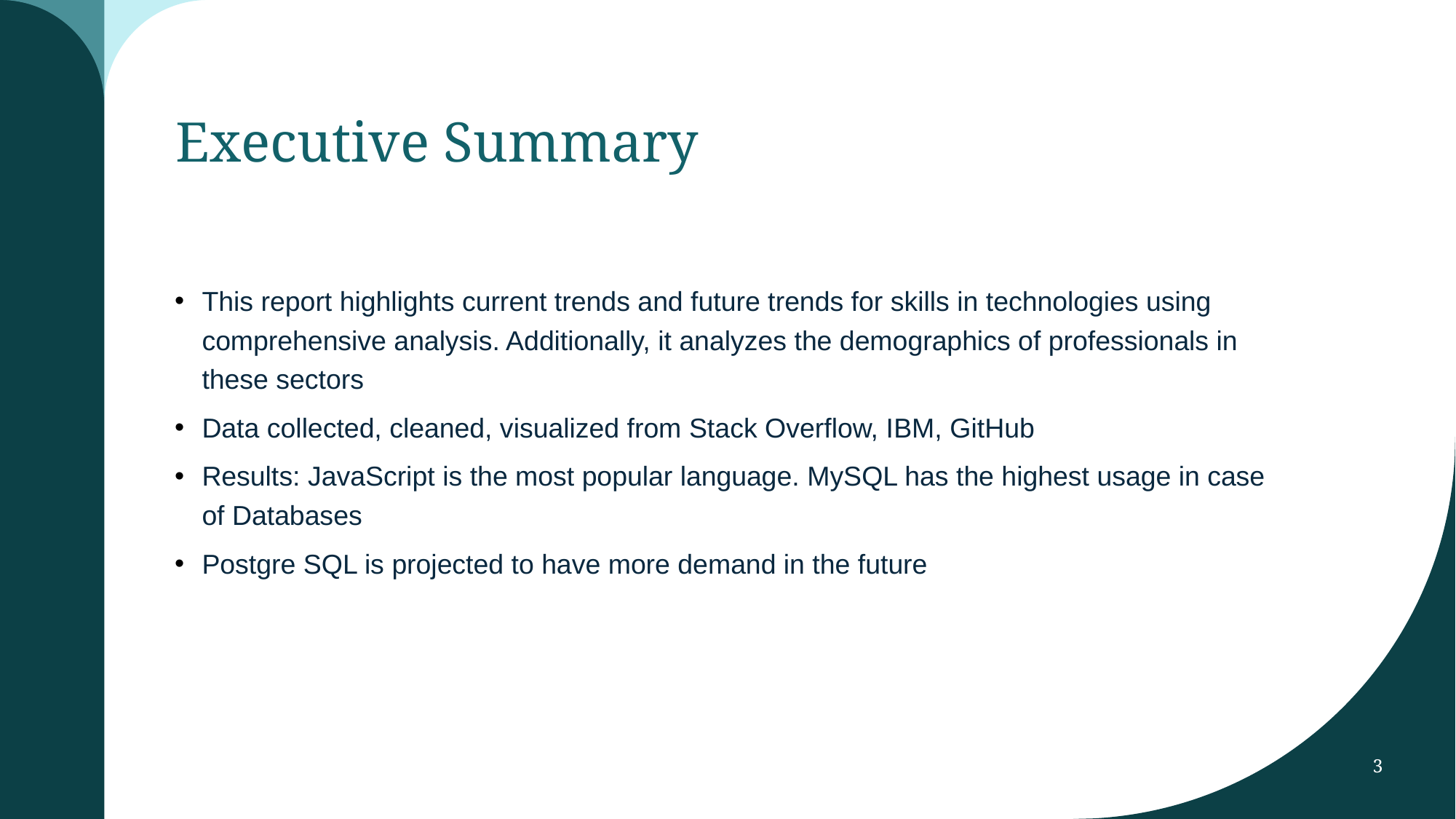

# Executive Summary
This report highlights current trends and future trends for skills in technologies using comprehensive analysis. Additionally, it analyzes the demographics of professionals in these sectors
Data collected, cleaned, visualized from Stack Overflow, IBM, GitHub
Results: JavaScript is the most popular language. MySQL has the highest usage in case of Databases
Postgre SQL is projected to have more demand in the future
3